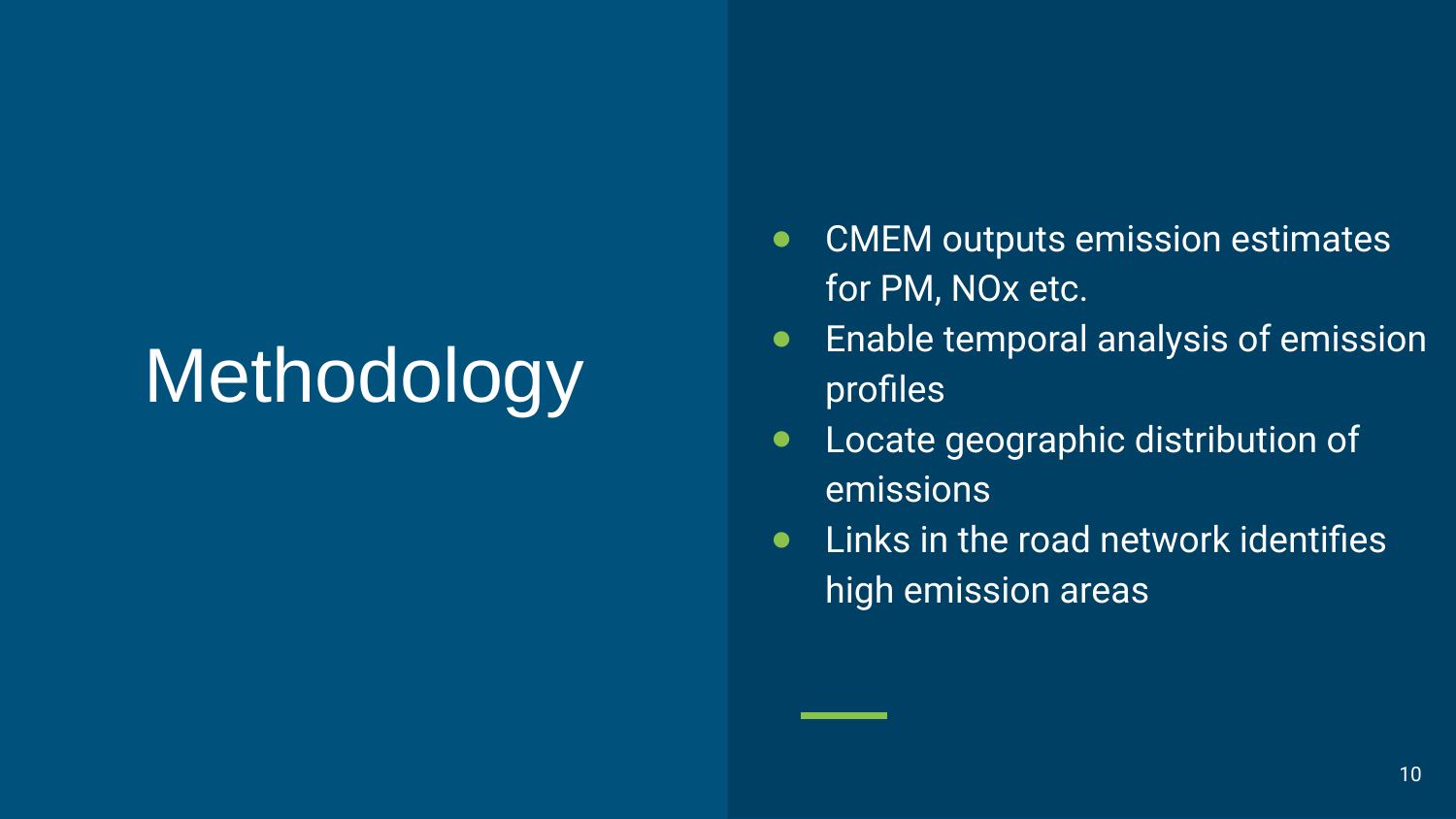

CMEM outputs emission estimates for PM, NOx etc.
Enable temporal analysis of emission profiles
Locate geographic distribution of emissions
Links in the road network identifies high emission areas
# Methodology
10